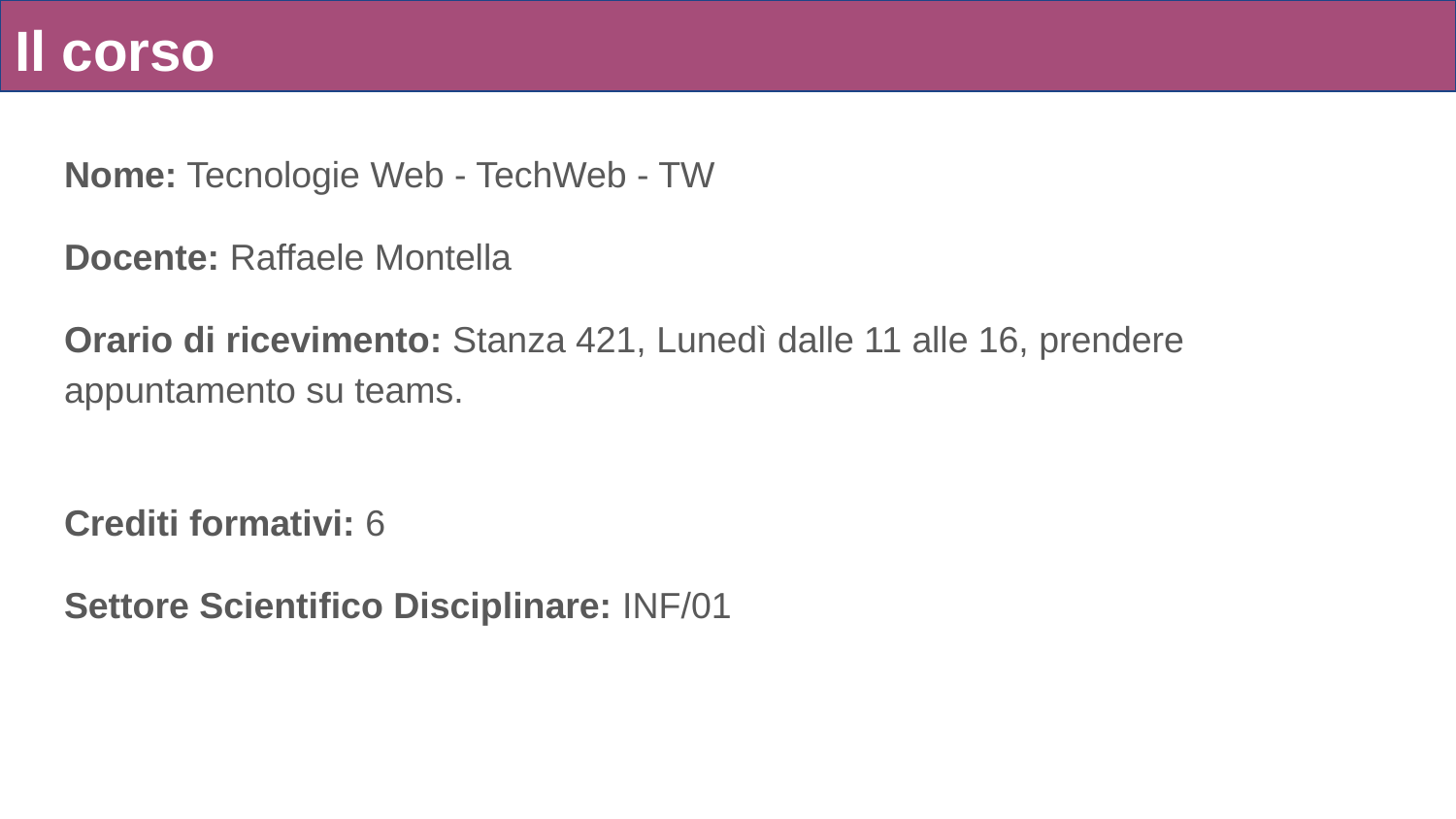

# Il corso
Nome: Tecnologie Web - TechWeb - TW
Docente: Raffaele Montella
Orario di ricevimento: Stanza 421, Lunedì dalle 11 alle 16, prendere appuntamento su teams.
Crediti formativi: 6
Settore Scientifico Disciplinare: INF/01